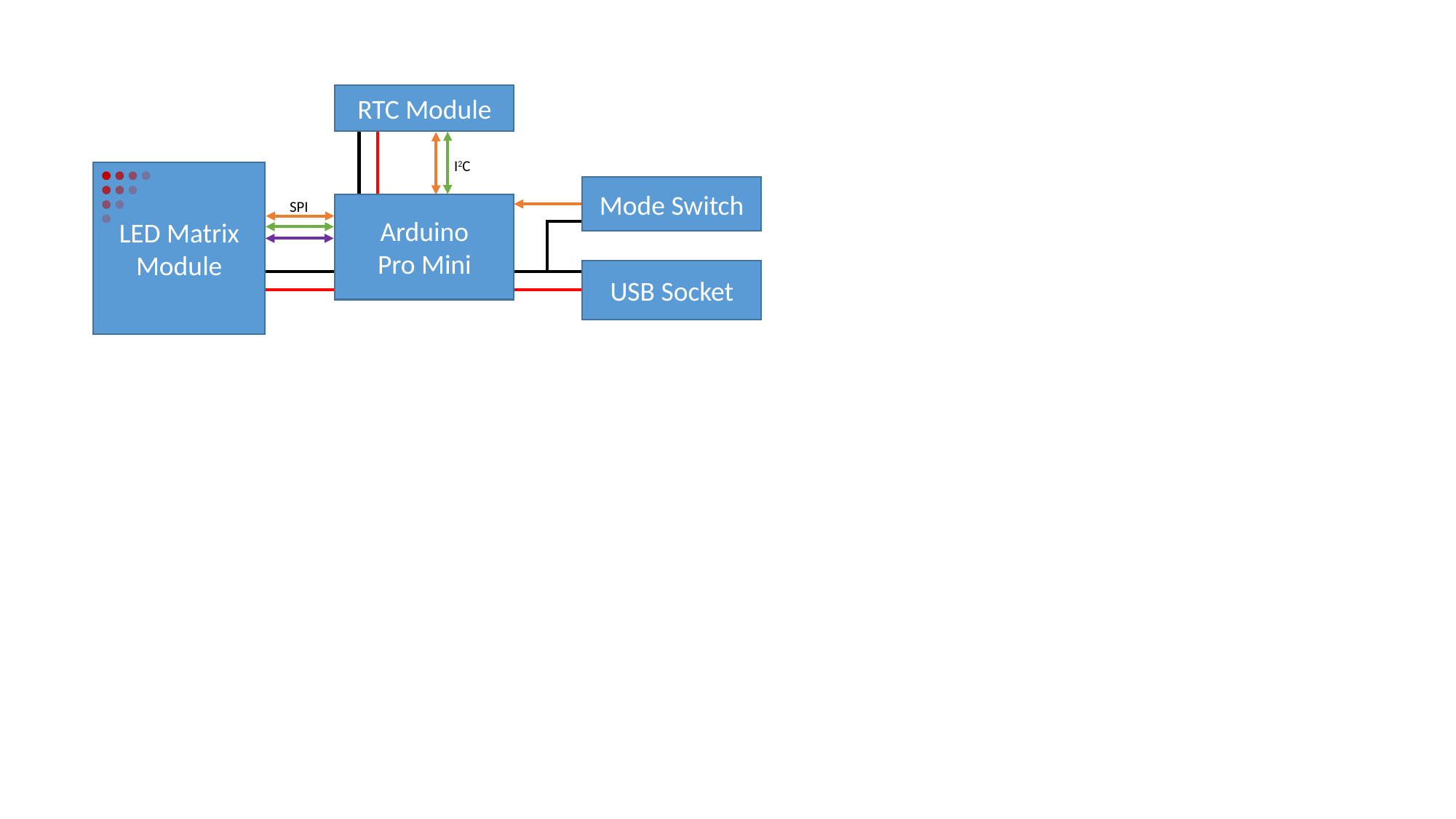

RTC Module
I2C
LED Matrix
Module

Mode Switch

SPI
Arduino
Pro Mini

USB Socket